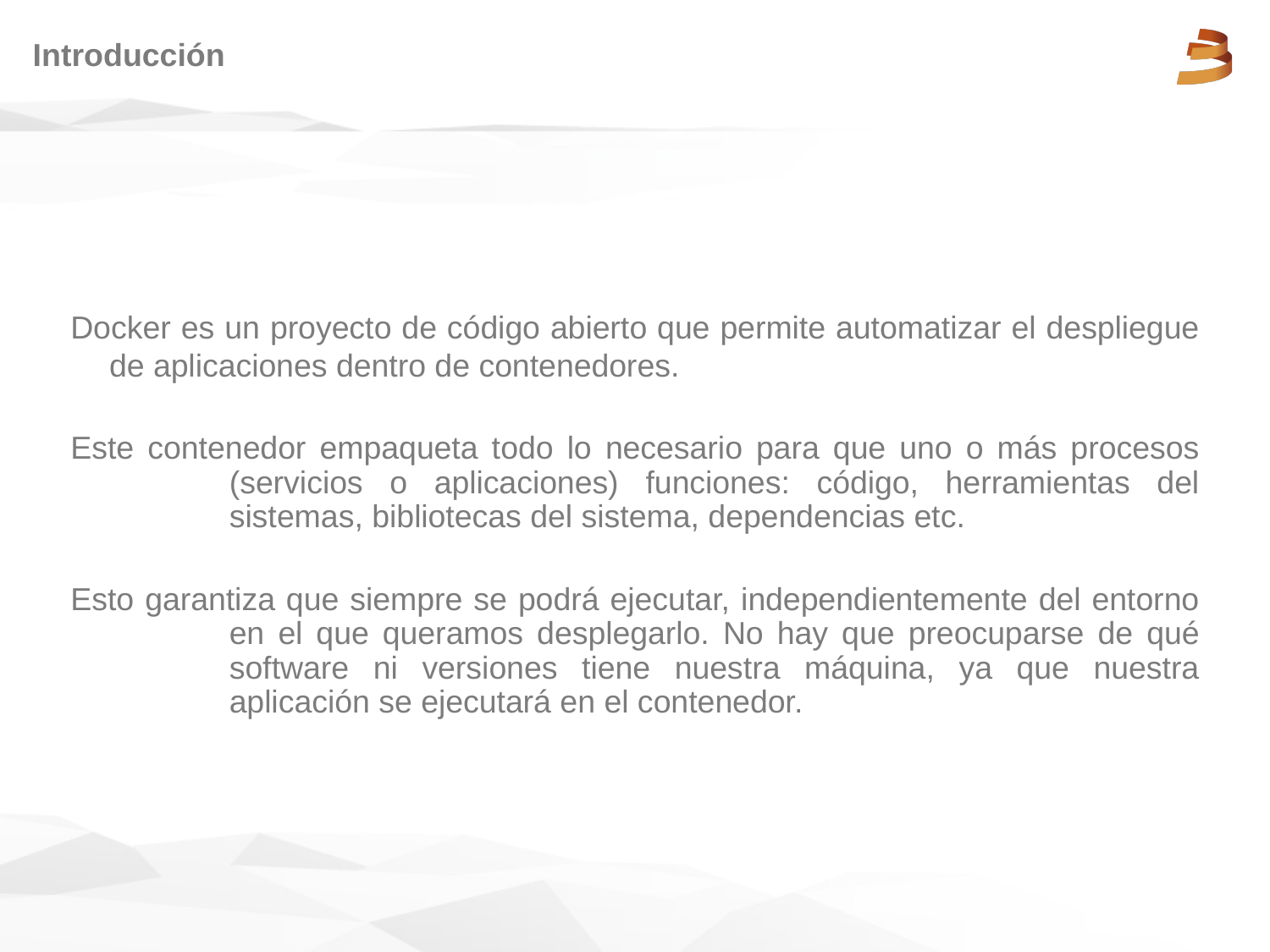

# Introducción
Docker es un proyecto de código abierto que permite automatizar el despliegue de aplicaciones dentro de contenedores.

Este contenedor empaqueta todo lo necesario para que uno o más procesos (servicios o aplicaciones) funciones: código, herramientas del sistemas, bibliotecas del sistema, dependencias etc.

Esto garantiza que siempre se podrá ejecutar, independientemente del entorno en el que queramos desplegarlo. No hay que preocuparse de qué software ni versiones tiene nuestra máquina, ya que nuestra aplicación se ejecutará en el contenedor.